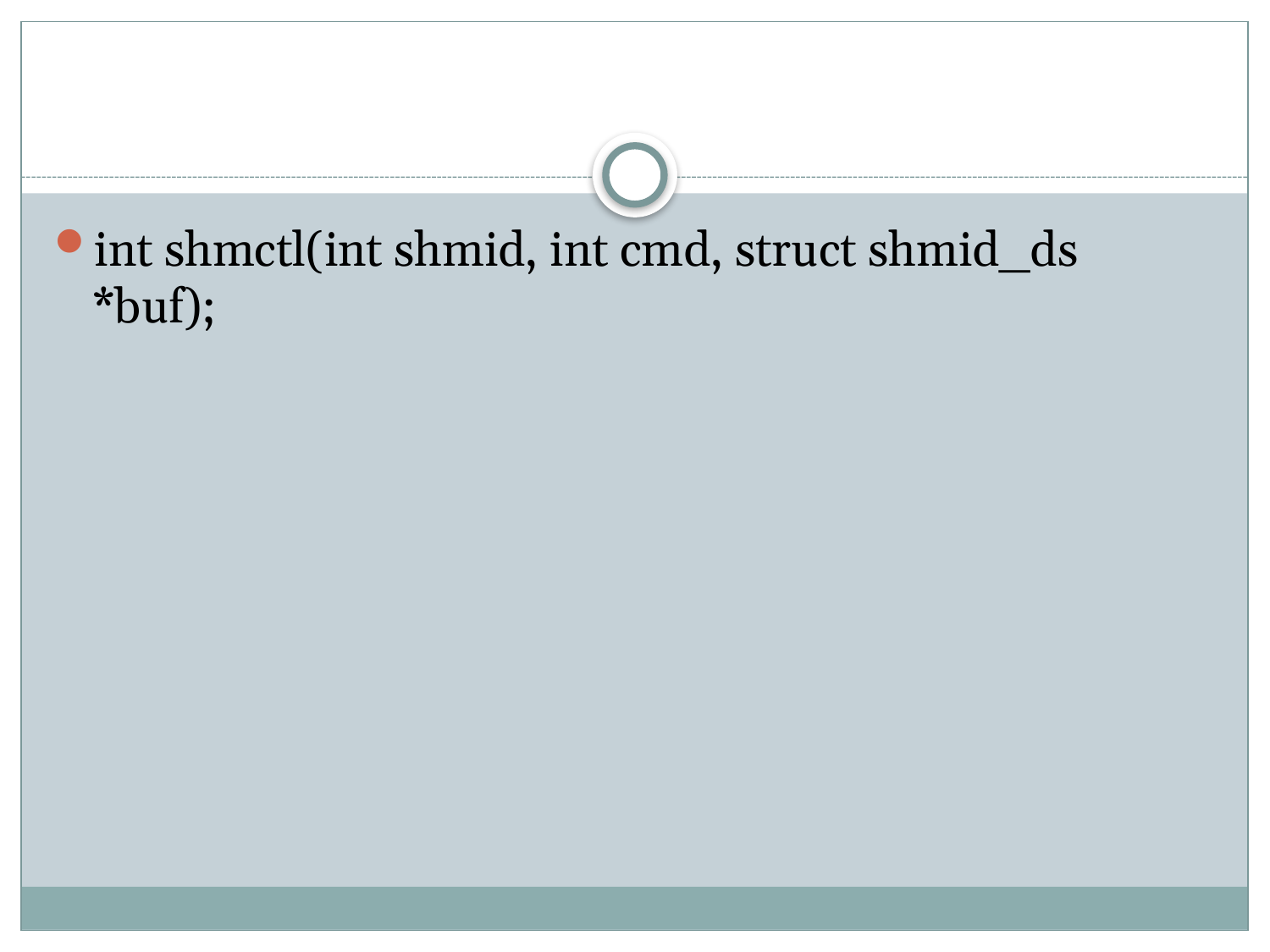

#
int shmctl(int shmid, int cmd, struct shmid_ds *buf);